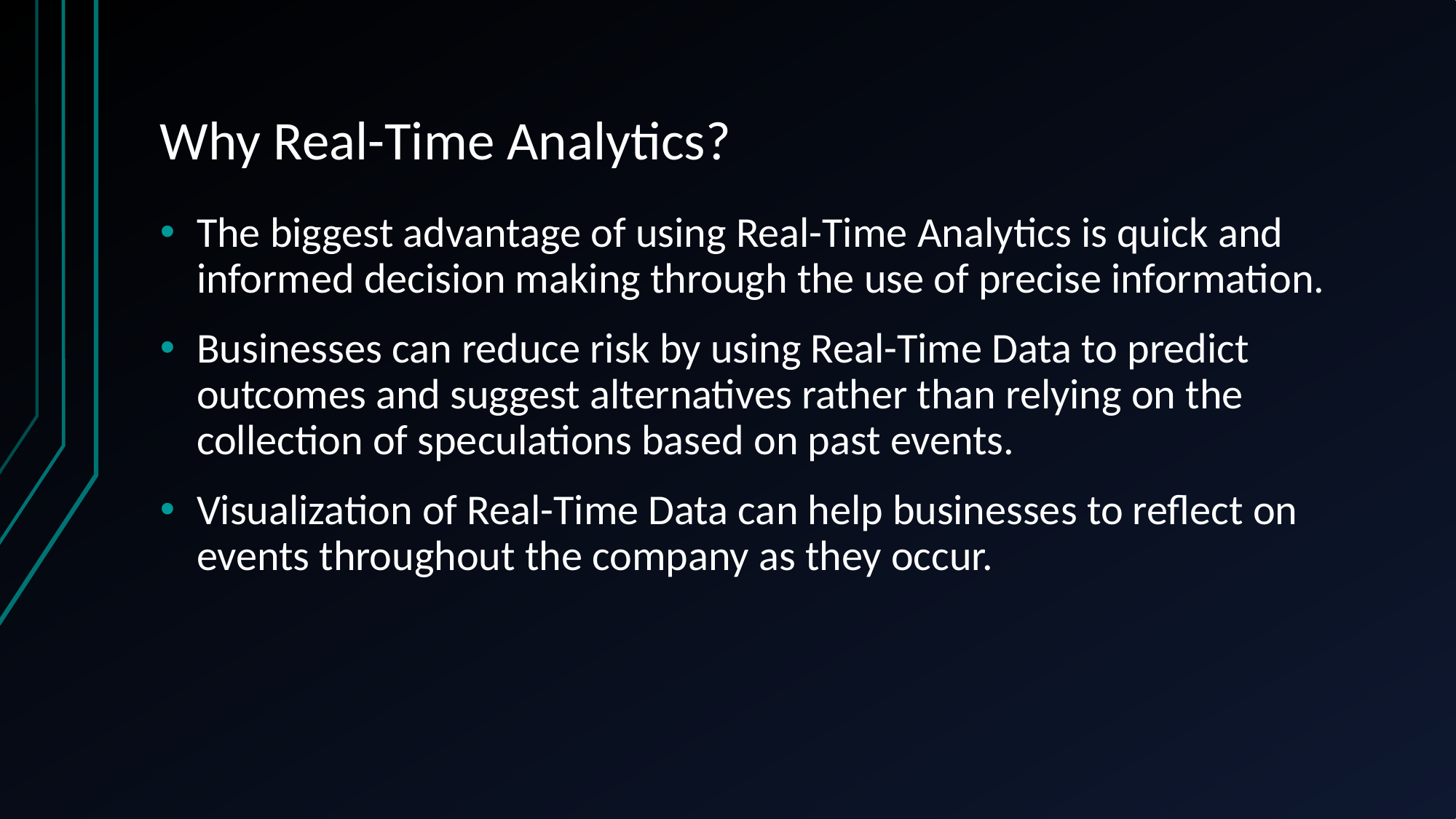

# Why Real-Time Analytics?
The biggest advantage of using Real-Time Analytics is quick and informed decision making through the use of precise information.
Businesses can reduce risk by using Real-Time Data to predict outcomes and suggest alternatives rather than relying on the collection of speculations based on past events.
Visualization of Real-Time Data can help businesses to reflect on events throughout the company as they occur.